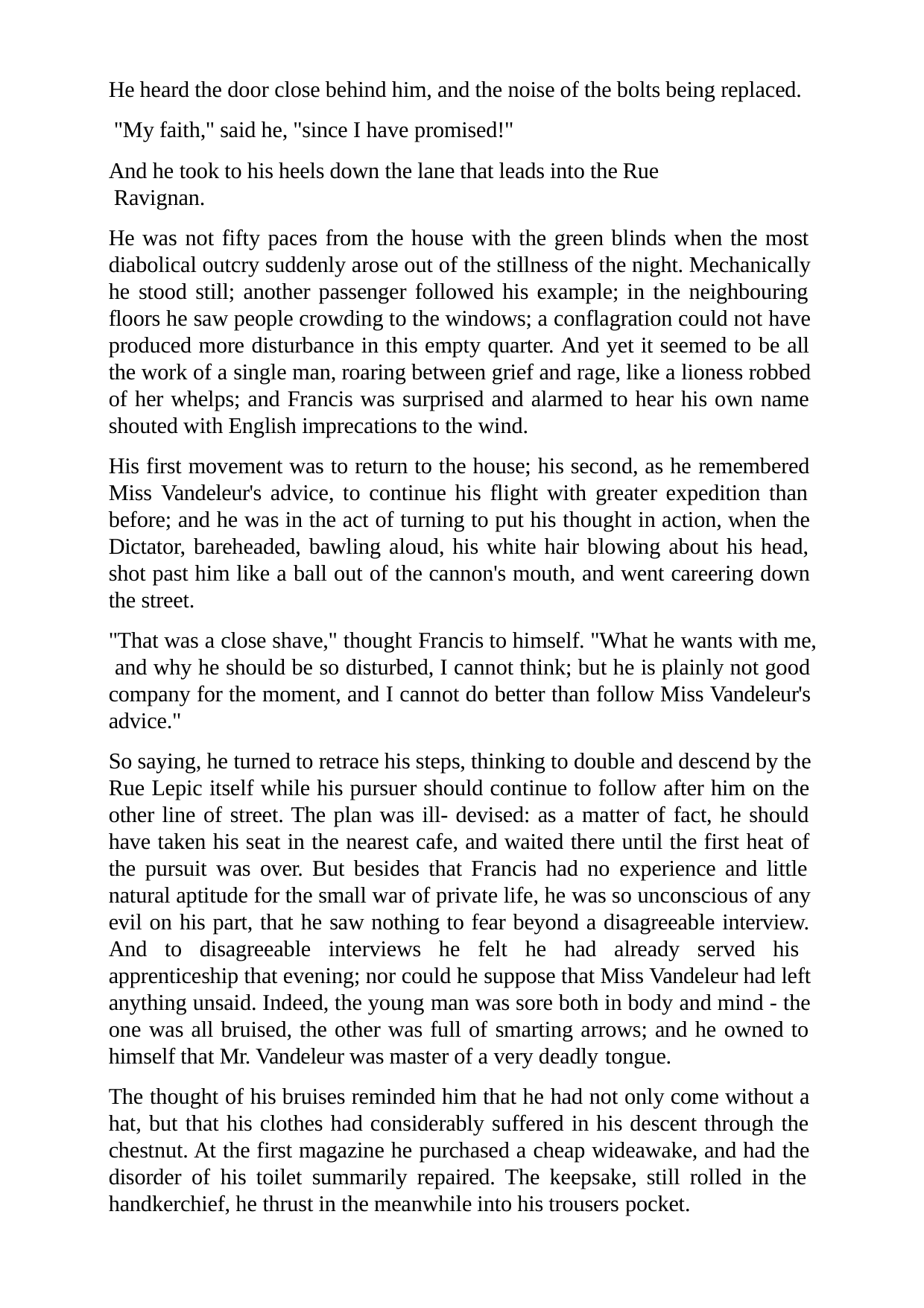

He heard the door close behind him, and the noise of the bolts being replaced.  "My faith," said he, "since I have promised!"
And he took to his heels down the lane that leads into the Rue  Ravignan.
He was not fifty paces from the house with the green blinds when the most  diabolical outcry suddenly arose out of the stillness of the night. Mechanically  he stood still; another passenger followed his example; in the neighbouring  floors he saw people crowding to the windows; a conflagration could not have  produced more disturbance in this empty quarter. And yet it seemed to be all  the work of a single man, roaring between grief and rage, like a lioness robbed  of her whelps; and Francis was surprised and alarmed to hear his own name  shouted with English imprecations to the wind.
His first movement was to return to the house; his second, as he remembered  Miss Vandeleur's advice, to continue his flight with greater expedition than  before; and he was in the act of turning to put his thought in action, when the  Dictator, bareheaded, bawling aloud, his white hair blowing about his head,  shot past him like a ball out of the cannon's mouth, and went careering down  the street.
"That was a close shave," thought Francis to himself. "What he wants with me,  and why he should be so disturbed, I cannot think; but he is plainly not good  company for the moment, and I cannot do better than follow Miss Vandeleur's  advice."
So saying, he turned to retrace his steps, thinking to double and descend by the  Rue Lepic itself while his pursuer should continue to follow after him on the  other line of street. The plan was ill- devised: as a matter of fact, he should  have taken his seat in the nearest cafe, and waited there until the first heat of  the pursuit was over. But besides that Francis had no experience and little  natural aptitude for the small war of private life, he was so unconscious of any  evil on his part, that he saw nothing to fear beyond a disagreeable interview.  And to disagreeable interviews he felt he had already served his  apprenticeship that evening; nor could he suppose that Miss Vandeleur had left  anything unsaid. Indeed, the young man was sore both in body and mind - the  one was all bruised, the other was full of smarting arrows; and he owned to  himself that Mr. Vandeleur was master of a very deadly tongue.
The thought of his bruises reminded him that he had not only come without a  hat, but that his clothes had considerably suffered in his descent through the  chestnut. At the first magazine he purchased a cheap wideawake, and had the  disorder of his toilet summarily repaired. The keepsake, still rolled in the  handkerchief, he thrust in the meanwhile into his trousers pocket.